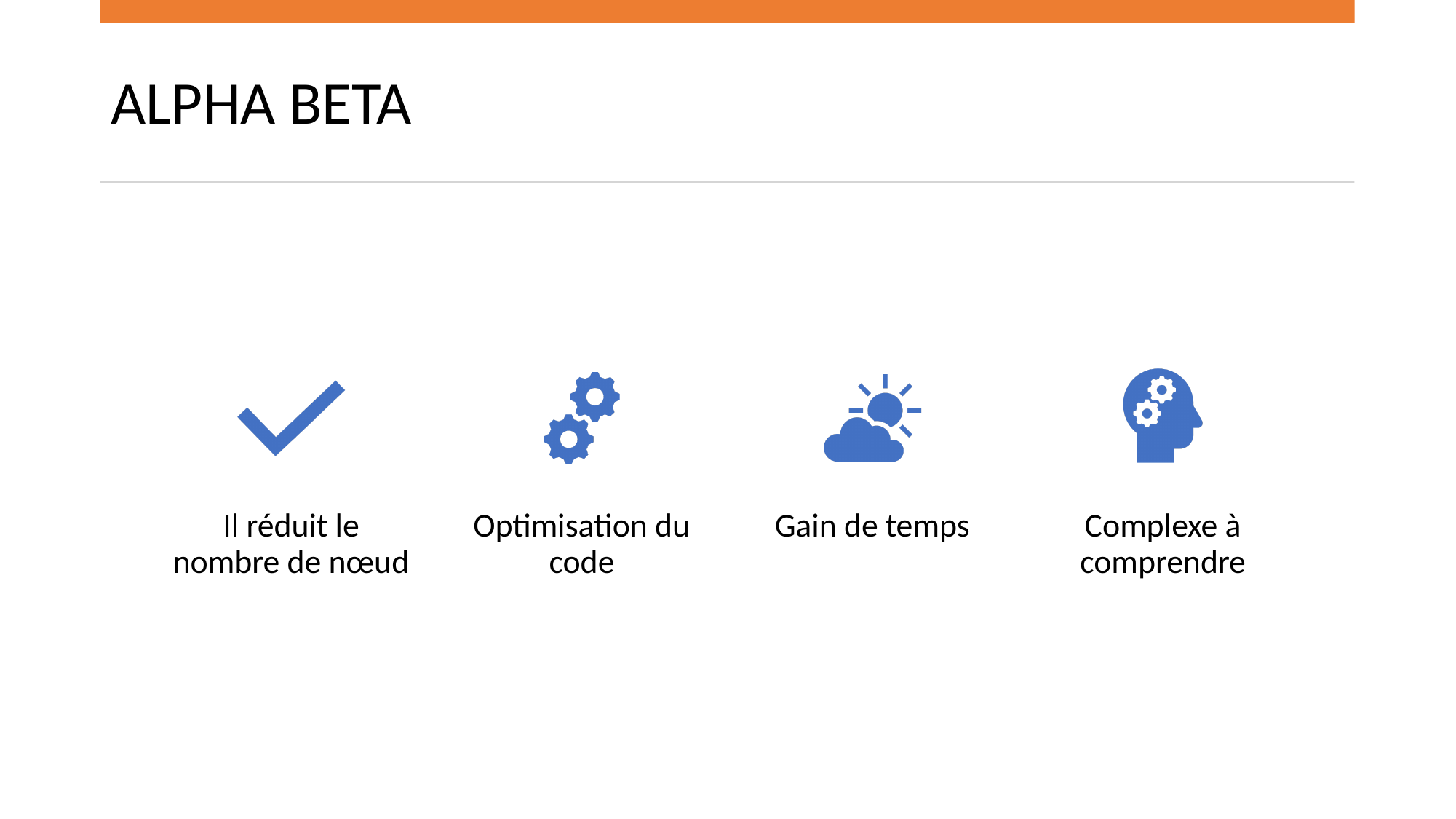

# ALPHA BETA

Il réduit le nombre de nœud
Optimisation du code
Gain de temps
Complexe à comprendre